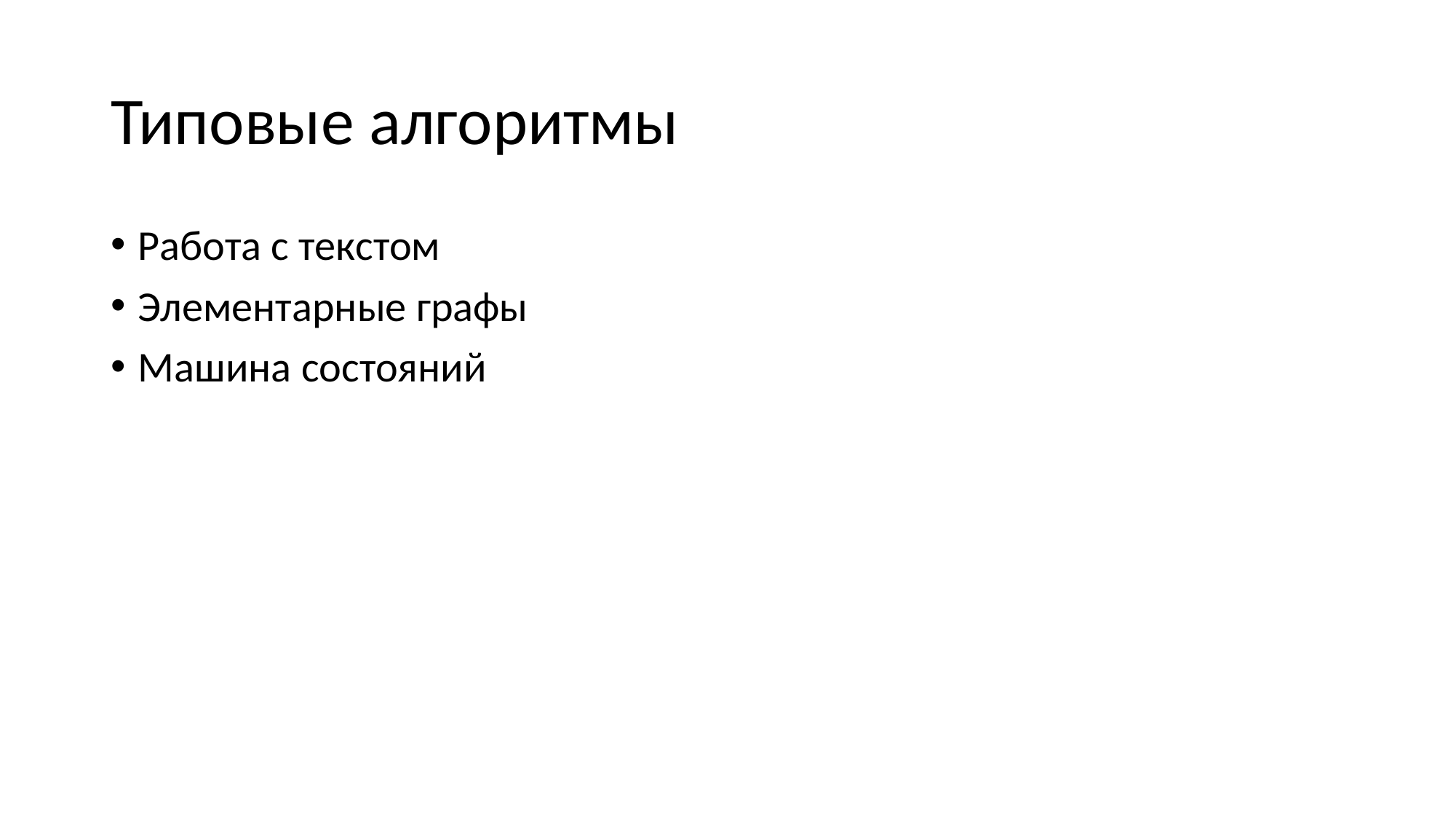

# Типовые алгоритмы
Работа с текстом
Элементарные графы
Машина состояний